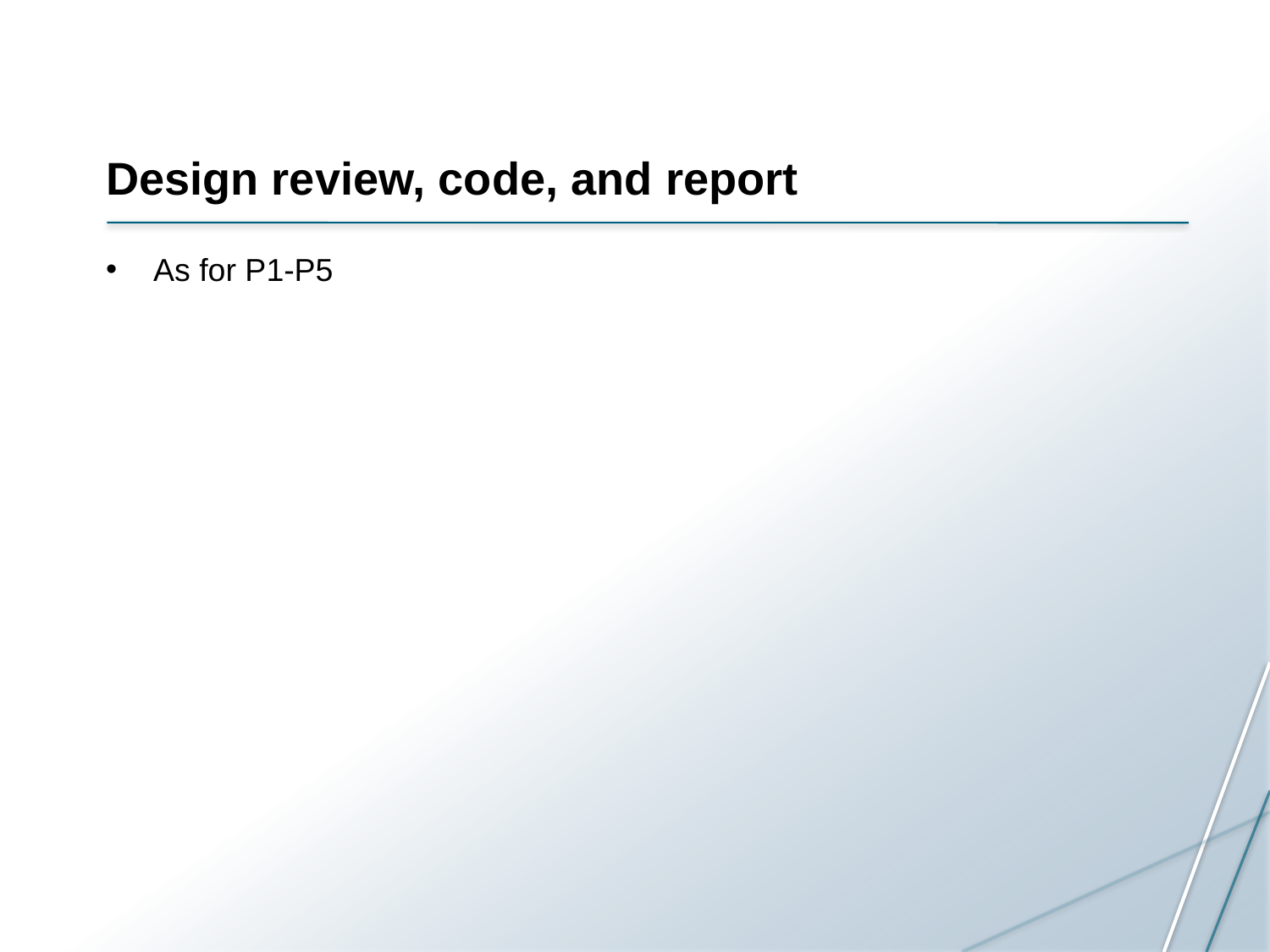

# Design review, code, and report
As for P1-P5